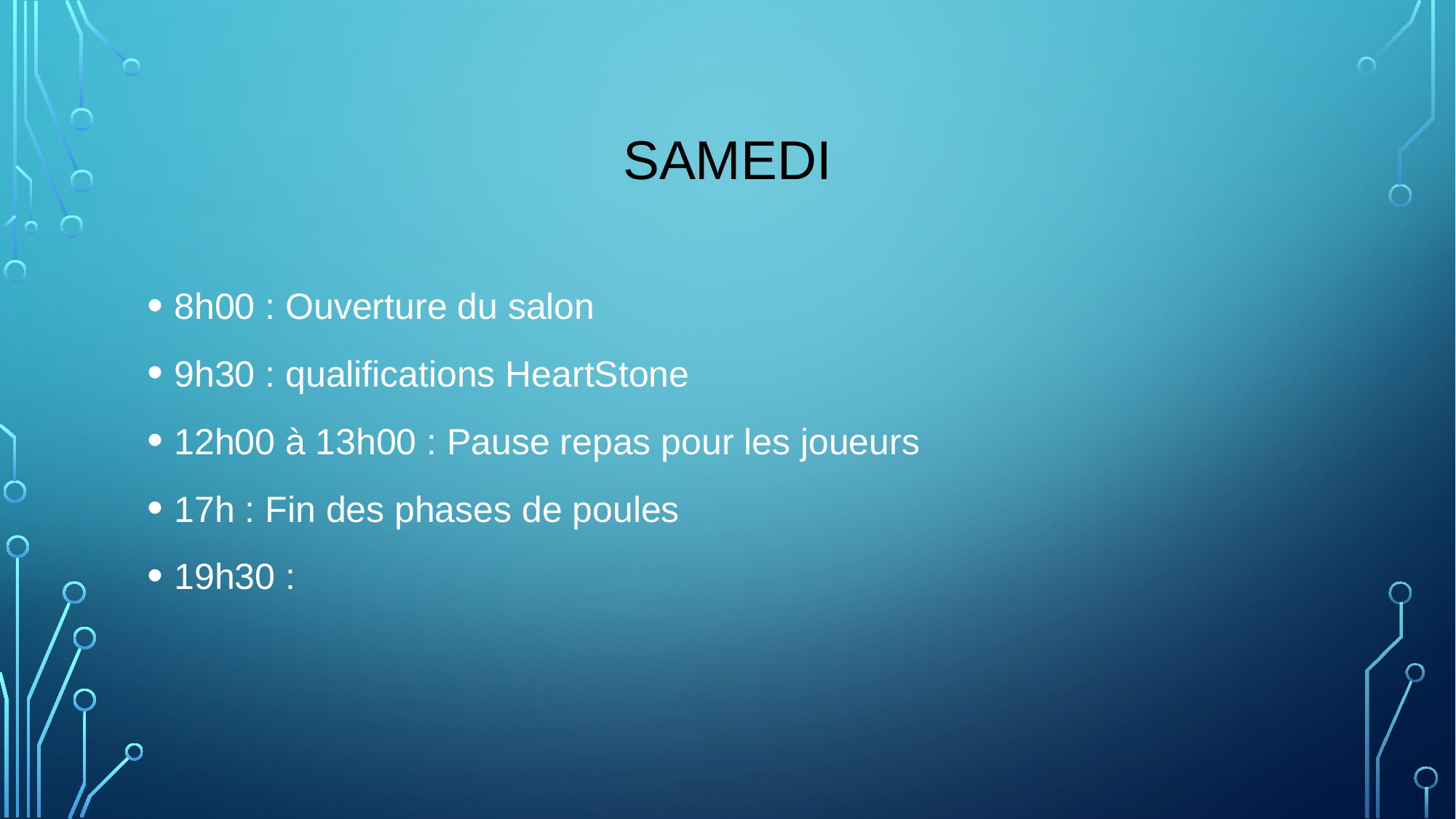

# Samedi
8h00 : Ouverture du salon
9h30 : qualifications HeartStone
12h00 à 13h00 : Pause repas pour les joueurs
17h : Fin des phases de poules
19h30 :